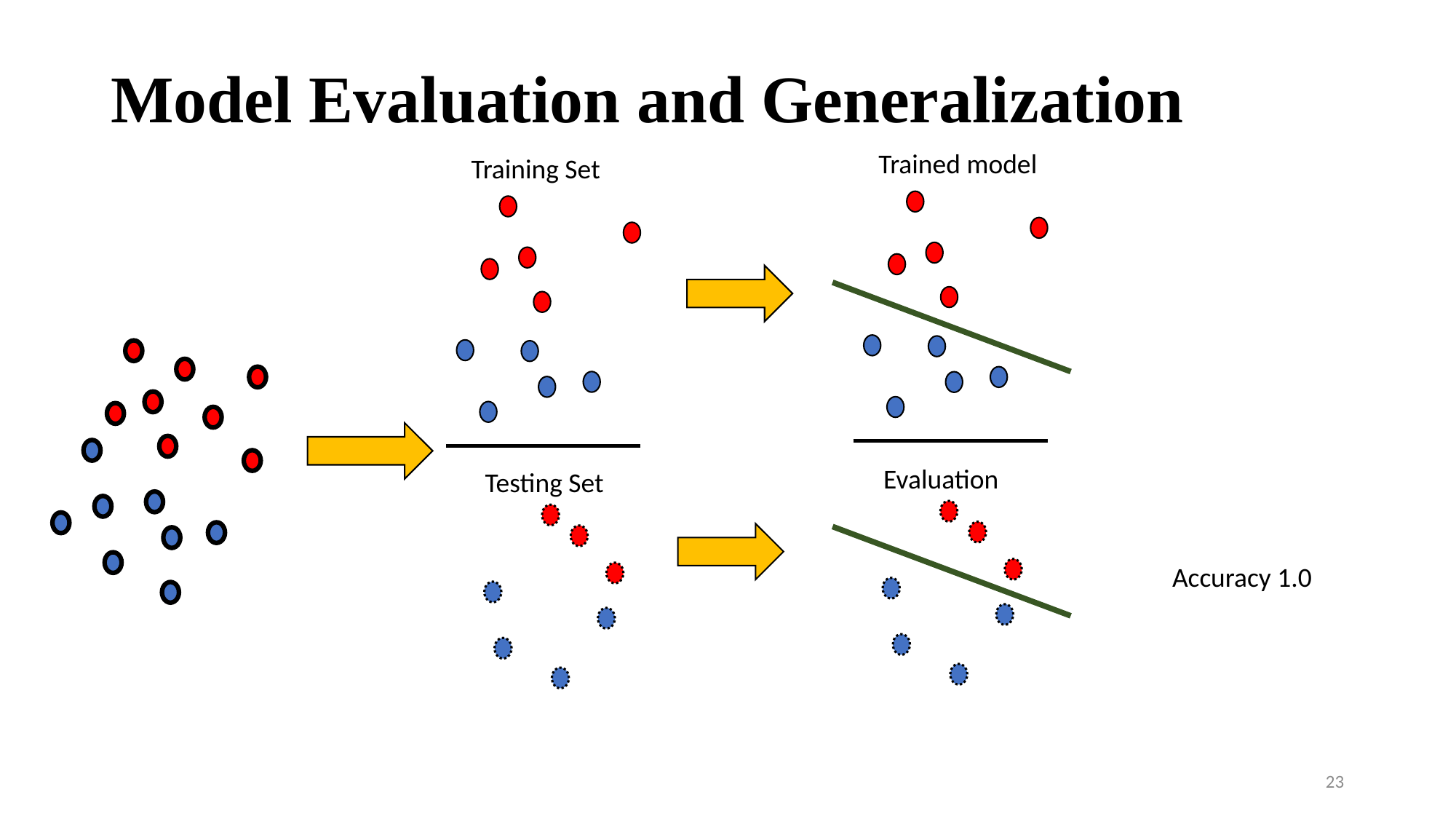

# Model Evaluation and Generalization
Trained model
Training Set

Evaluation
Testing Set

Accuracy 1.0

23